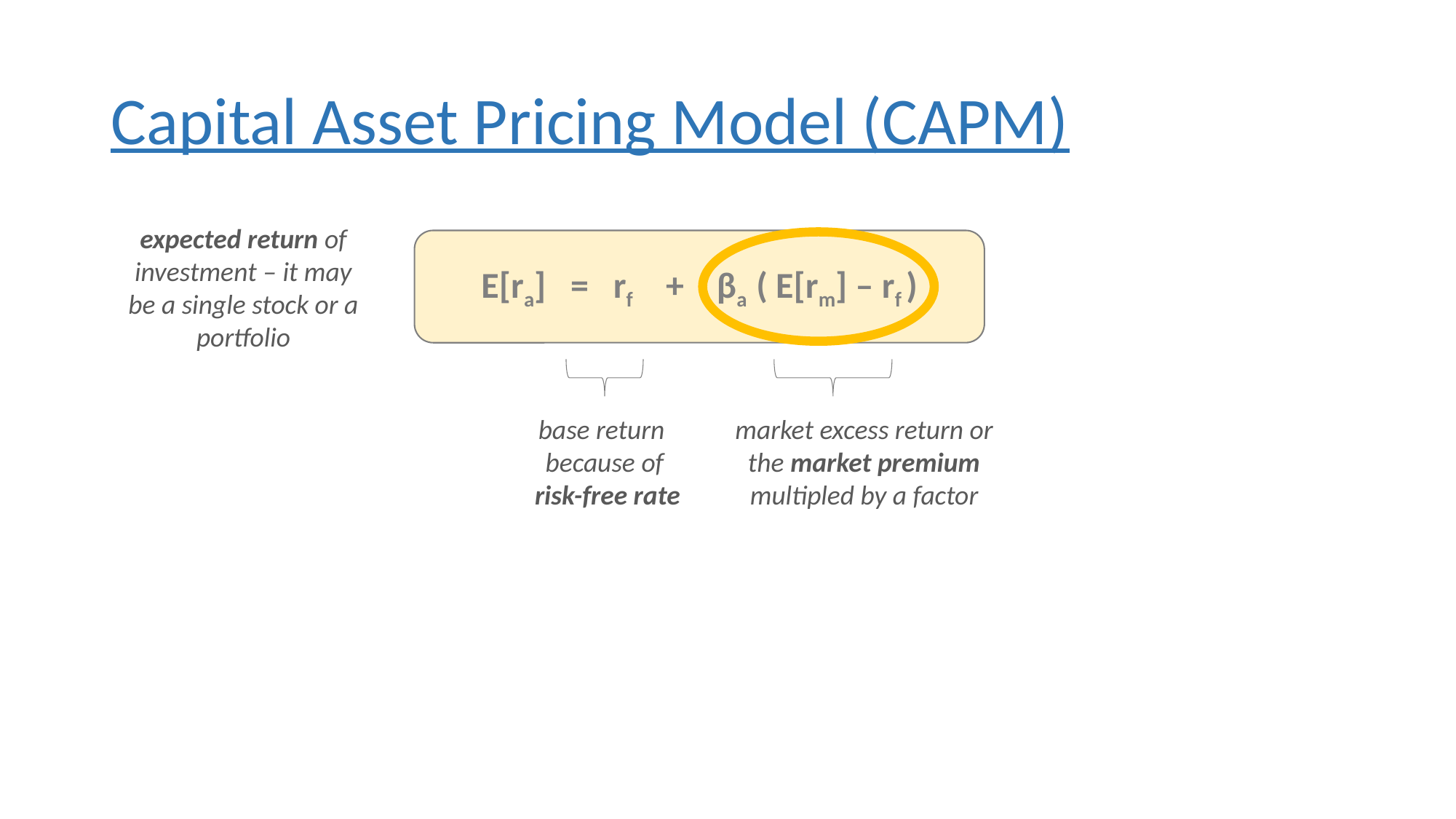

# Capital Asset Pricing Model (CAPM)
expected return of investment – it may be a single stock or a portfolio
E[ra]   =   rf    +    βa  ( E[rm] – rf )

base return
because of
 risk-free rate
market excess return or the market premium multipled by a factor